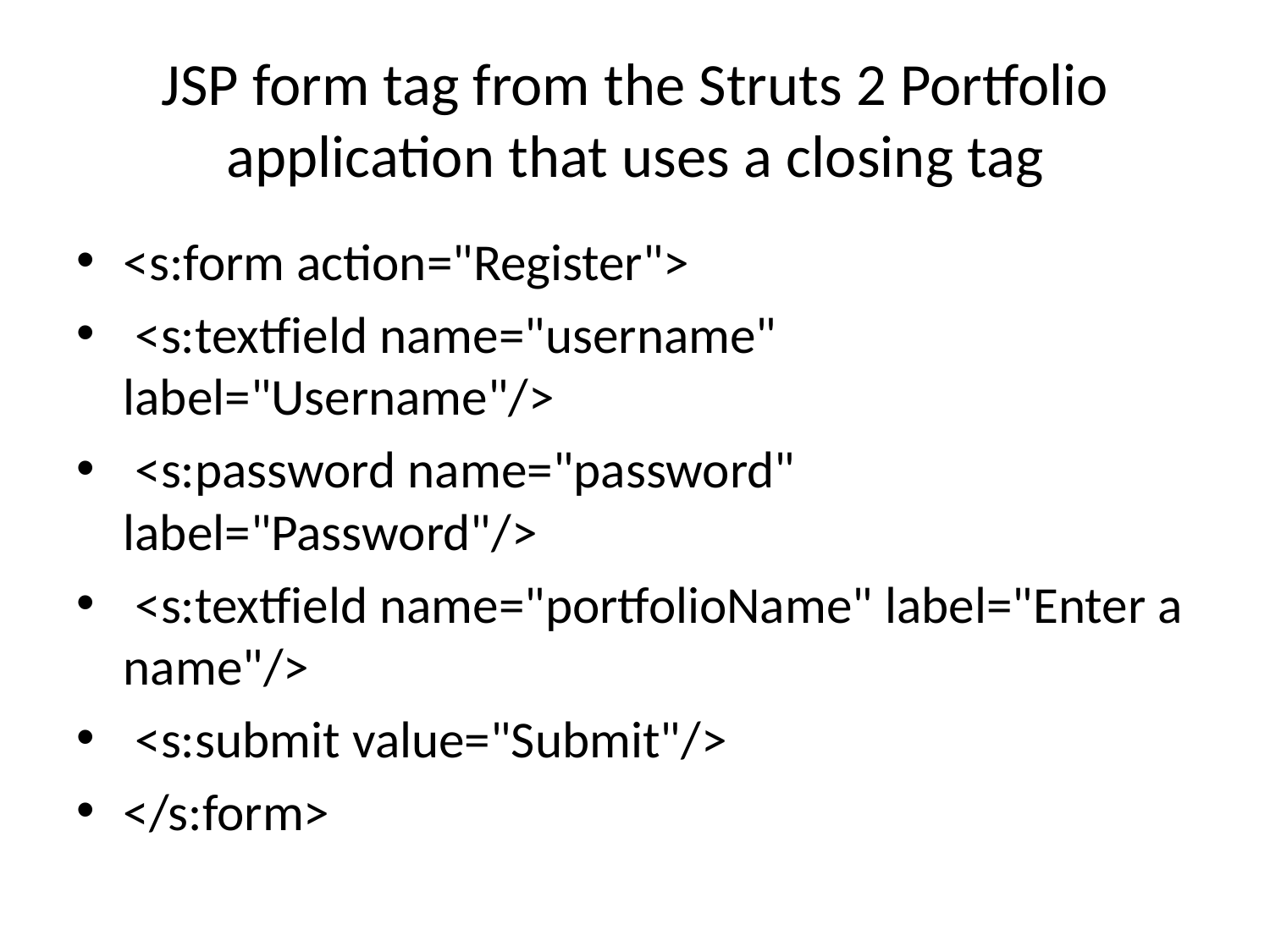

# JSP form tag from the Struts 2 Portfolio application that uses a closing tag
<s:form action="Register">
 <s:textfield name="username" label="Username"/>
 <s:password name="password" label="Password"/>
 <s:textfield name="portfolioName" label="Enter a name"/>
 <s:submit value="Submit"/>
</s:form>